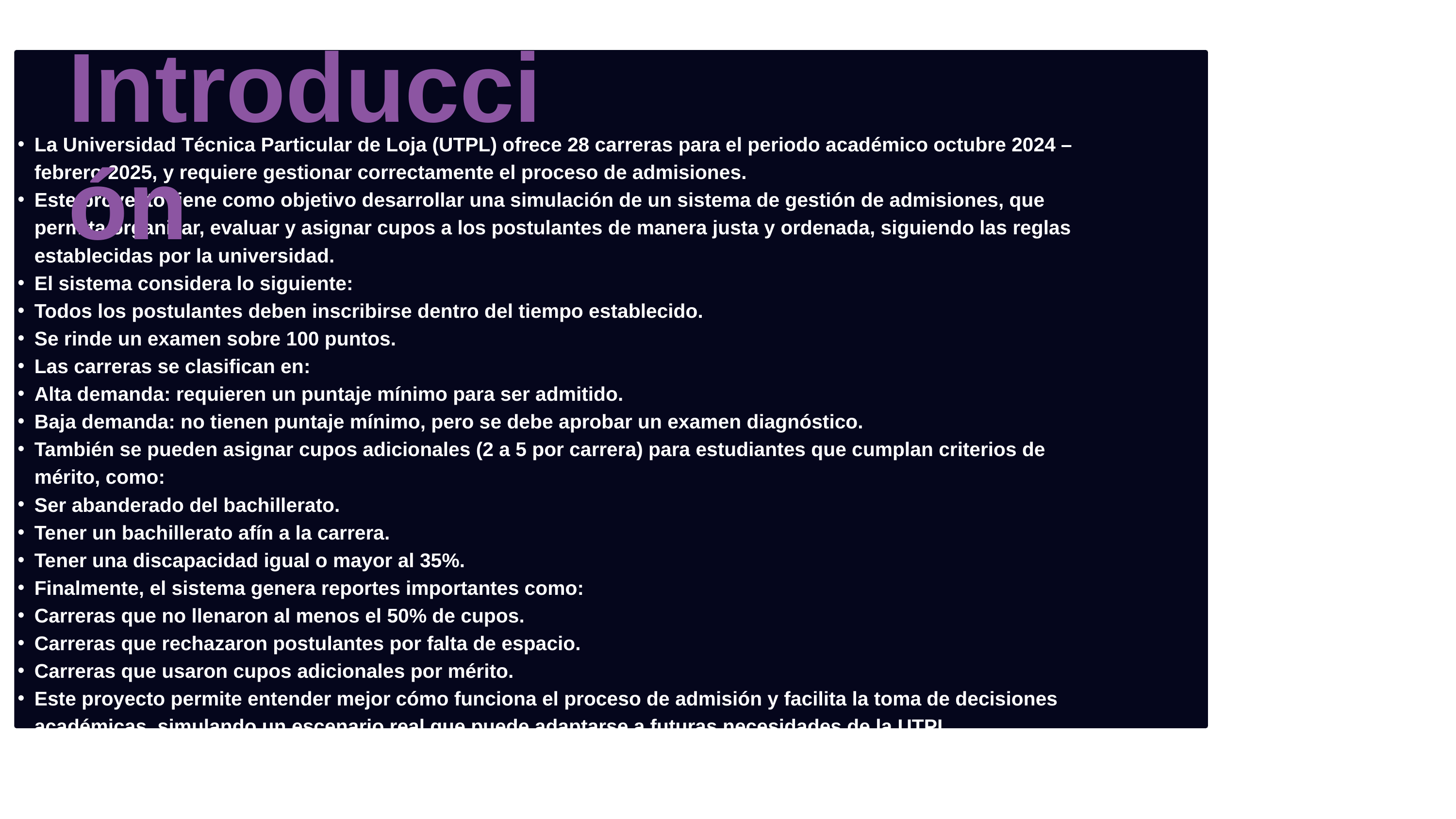

Introducción

La Universidad Técnica Particular de Loja (UTPL) ofrece 28 carreras para el periodo académico octubre 2024 – febrero 2025, y requiere gestionar correctamente el proceso de admisiones.
Este proyecto tiene como objetivo desarrollar una simulación de un sistema de gestión de admisiones, que permita organizar, evaluar y asignar cupos a los postulantes de manera justa y ordenada, siguiendo las reglas establecidas por la universidad.
El sistema considera lo siguiente:
Todos los postulantes deben inscribirse dentro del tiempo establecido.
Se rinde un examen sobre 100 puntos.
Las carreras se clasifican en:
Alta demanda: requieren un puntaje mínimo para ser admitido.
Baja demanda: no tienen puntaje mínimo, pero se debe aprobar un examen diagnóstico.
También se pueden asignar cupos adicionales (2 a 5 por carrera) para estudiantes que cumplan criterios de mérito, como:
Ser abanderado del bachillerato.
Tener un bachillerato afín a la carrera.
Tener una discapacidad igual o mayor al 35%.
Finalmente, el sistema genera reportes importantes como:
Carreras que no llenaron al menos el 50% de cupos.
Carreras que rechazaron postulantes por falta de espacio.
Carreras que usaron cupos adicionales por mérito.
Este proyecto permite entender mejor cómo funciona el proceso de admisión y facilita la toma de decisiones académicas, simulando un escenario real que puede adaptarse a futuras necesidades de la UTPL.